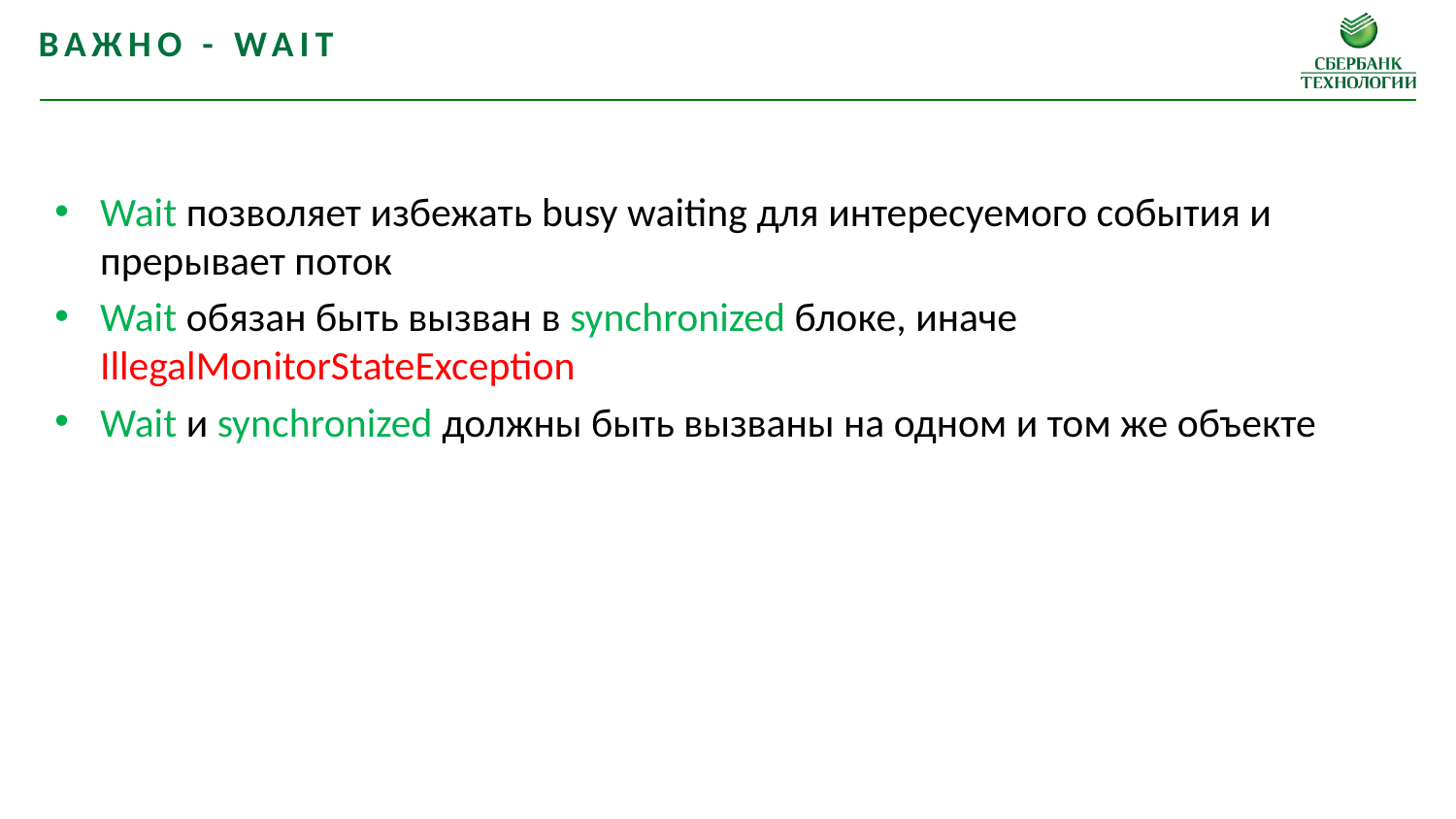

Важно - wait
Wait позволяет избежать busy waiting для интересуемого события и прерывает поток
Wait обязан быть вызван в synchronized блоке, иначе IllegalMonitorStateException
Wait и synchronized должны быть вызваны на одном и том же объекте